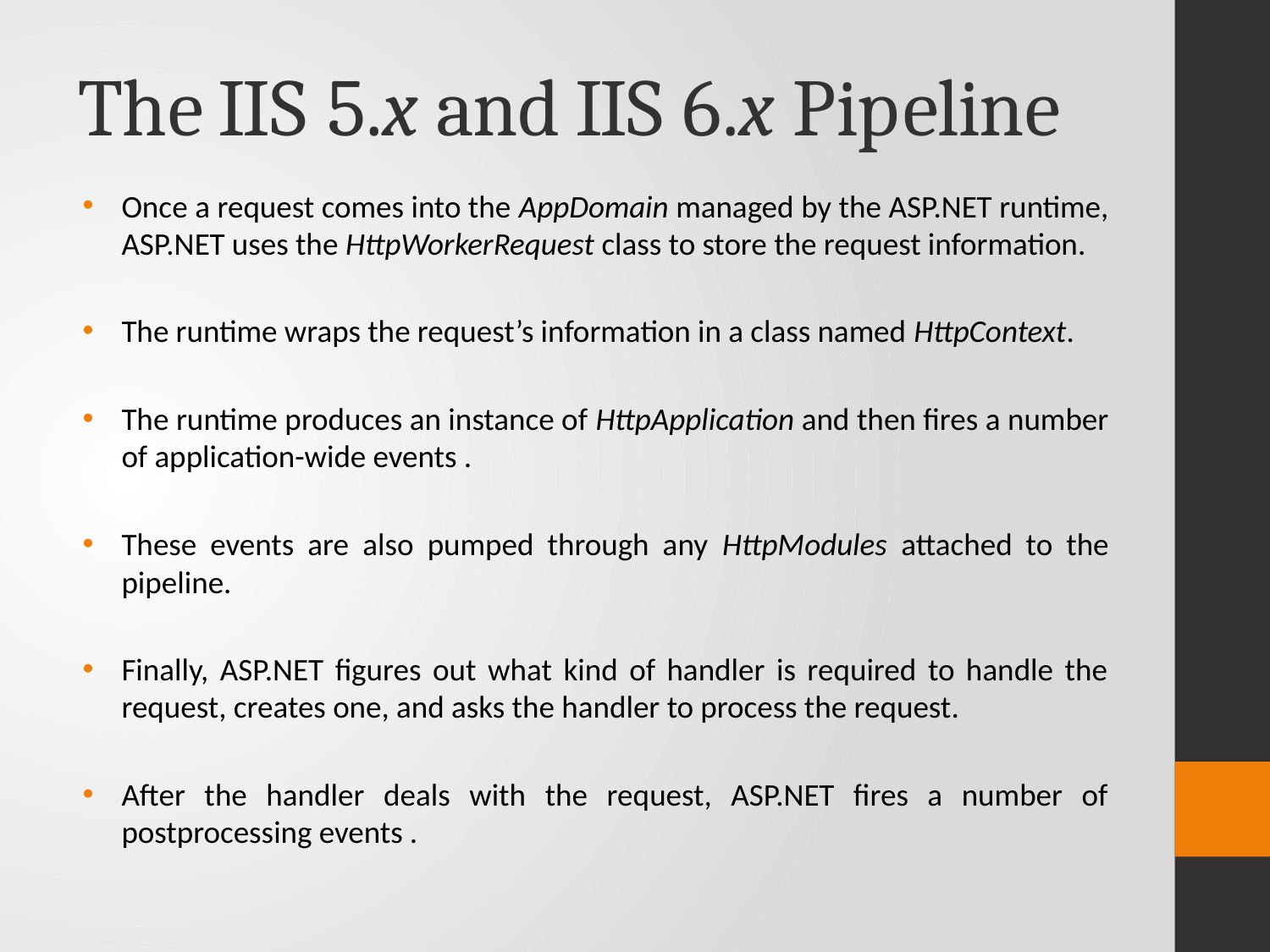

# The IIS 5.x and IIS 6.x Pipeline
Once a request comes into the AppDomain managed by the ASP.NET runtime, ASP.NET uses the HttpWorkerRequest class to store the request information.

The runtime wraps the request’s information in a class named HttpContext.

The runtime produces an instance of HttpApplication and then fires a number of application-wide events .

These events are also pumped through any HttpModules attached to the pipeline.

Finally, ASP.NET figures out what kind of handler is required to handle the request, creates one, and asks the handler to process the request.

After the handler deals with the request, ASP.NET fires a number of postprocessing events .